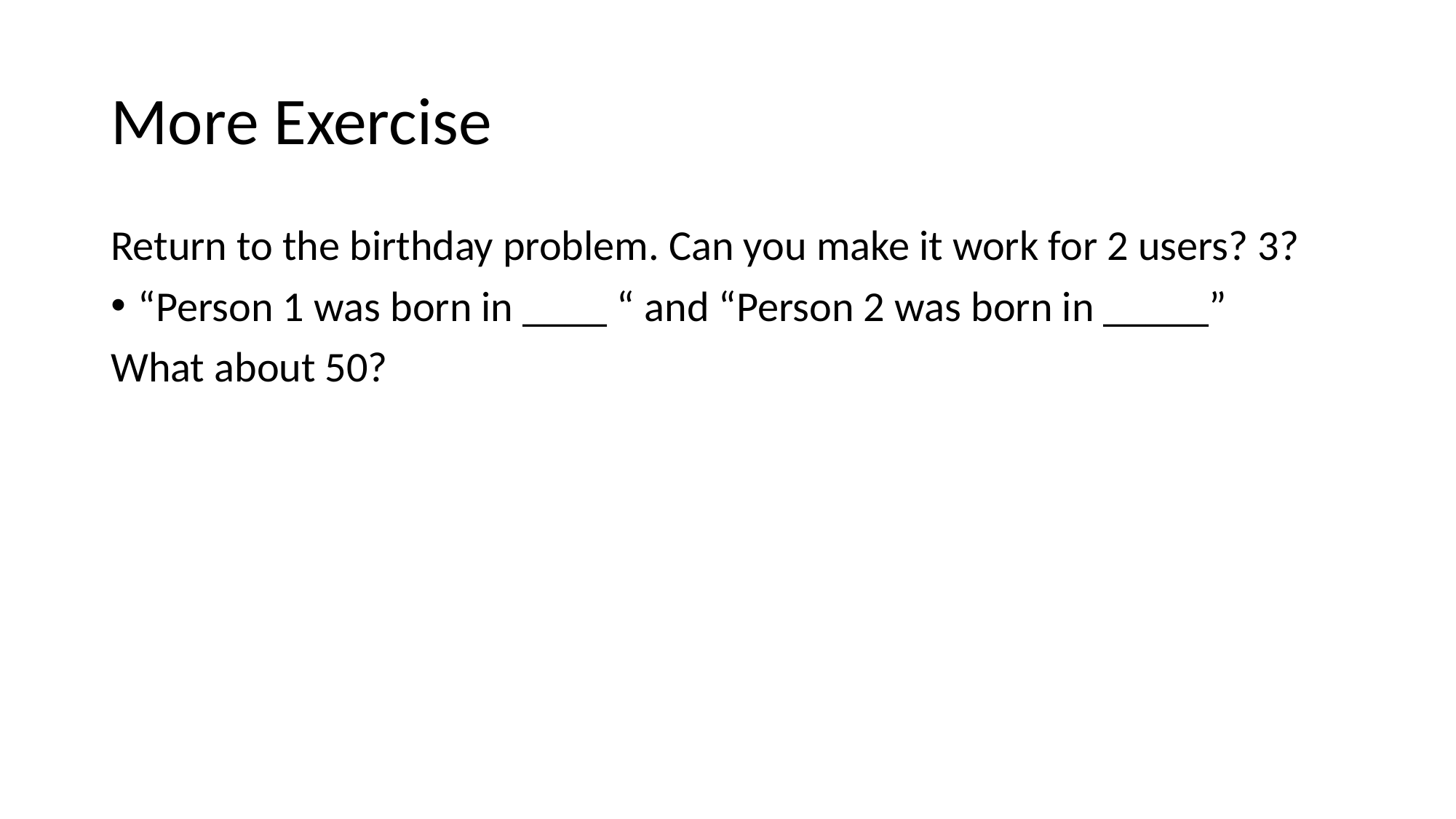

# More Exercise
Return to the birthday problem. Can you make it work for 2 users? 3?
“Person 1 was born in ____ “ and “Person 2 was born in _____”
What about 50?